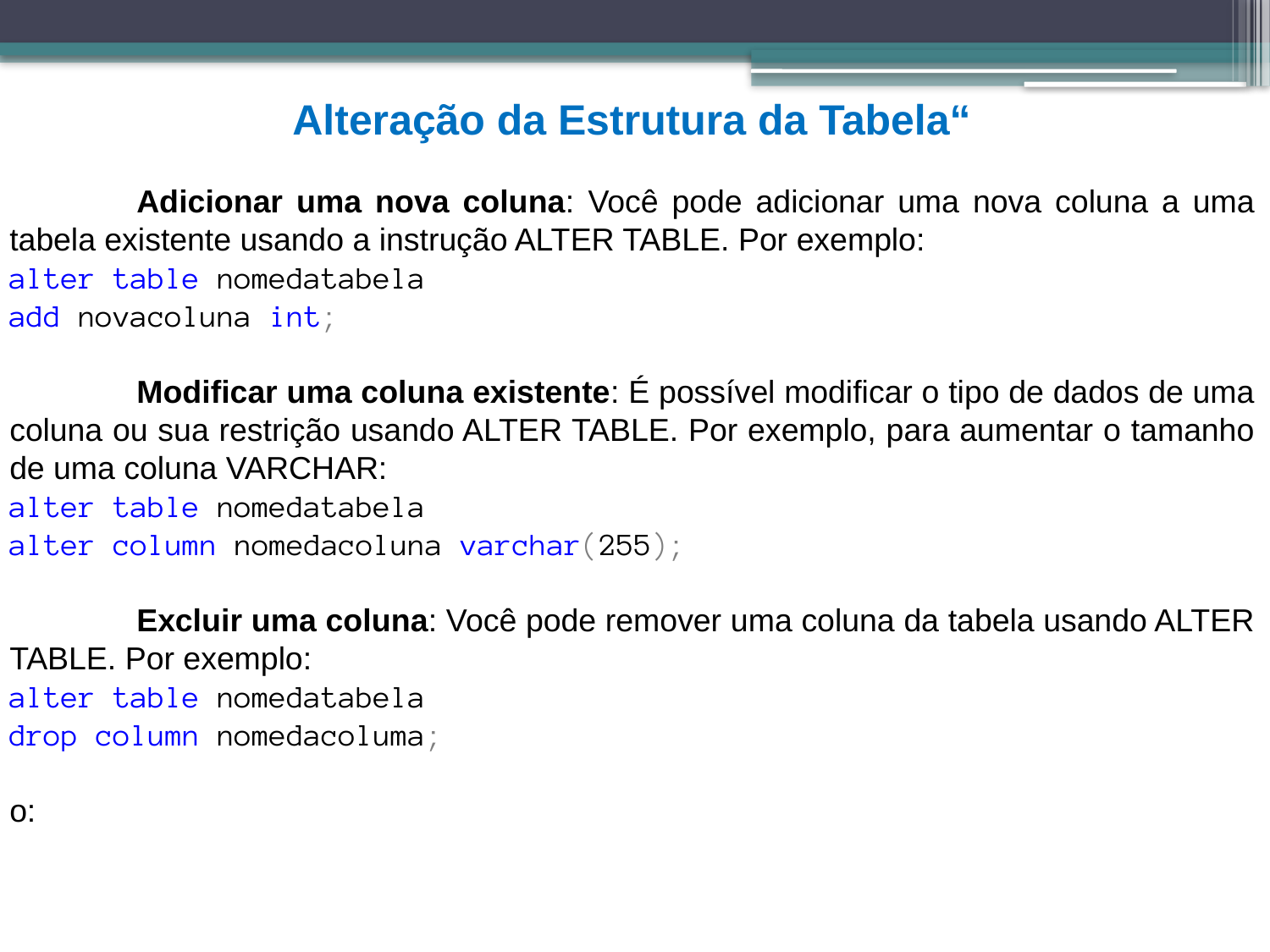

Alteração da Estrutura da Tabela“

	Adicionar uma nova coluna: Você pode adicionar uma nova coluna a uma tabela existente usando a instrução ALTER TABLE. Por exemplo:
alter table nomedatabela
add novacoluna int;

	Modificar uma coluna existente: É possível modificar o tipo de dados de uma coluna ou sua restrição usando ALTER TABLE. Por exemplo, para aumentar o tamanho de uma coluna VARCHAR:
alter table nomedatabela
alter column nomedacoluna varchar(255);

	Excluir uma coluna: Você pode remover uma coluna da tabela usando ALTER TABLE. Por exemplo:
alter table nomedatabela
drop column nomedacoluma;

o: